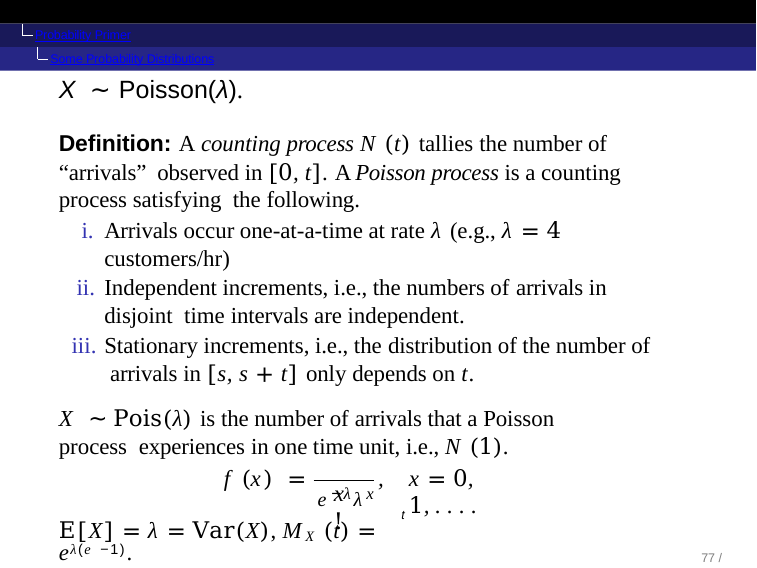

Probability Primer
Some Probability Distributions
X ∼ Poisson(λ).
Definition: A counting process N (t) tallies the number of “arrivals”  observed in [0, t]. A Poisson process is a counting process satisfying  the following.
Arrivals occur one-at-a-time at rate λ (e.g., λ = 4 customers/hr)
Independent increments, i.e., the numbers of arrivals in disjoint  time intervals are independent.
Stationary increments, i.e., the distribution of the number of  arrivals in [s, s + t] only depends on t.
X ∼ Pois(λ) is the number of arrivals that a Poisson process  experiences in one time unit, i.e., N (1).
e−λλx
f (x)  =	,
x = 0, 1, . . . .
x!

t
E[X] = λ = Var(X), MX (t) = eλ(e −1).
77 / 104